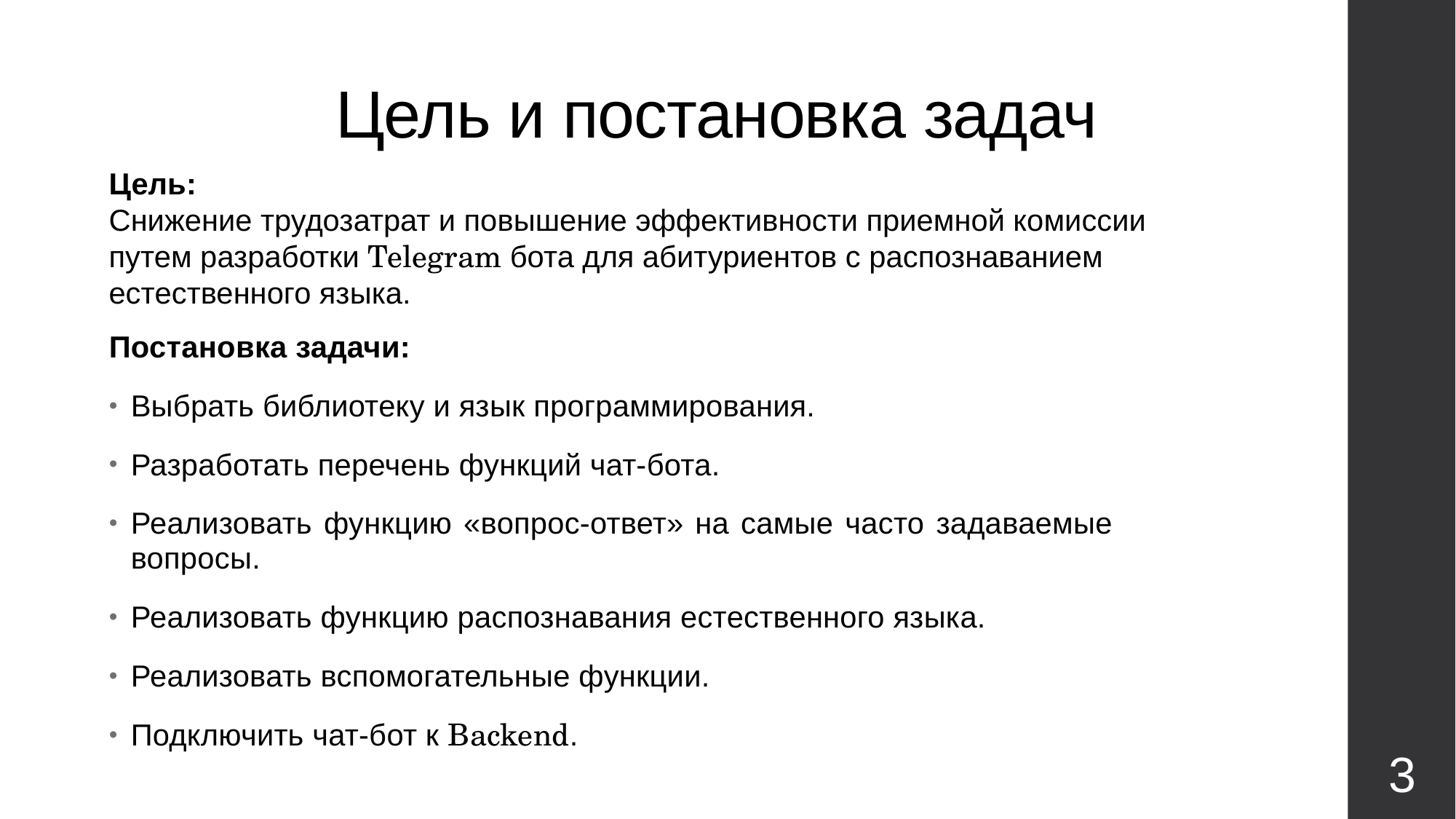

# Цель и постановка задач
Цель:
Снижение трудозатрат и повышение эффективности приемной комиссии путем разработки Telegram бота для абитуриентов с распознаванием естественного языка.
Постановка задачи:
Выбрать библиотеку и язык программирования.
Разработать перечень функций чат-бота.
Реализовать функцию «вопрос-ответ» на самые часто задаваемые вопросы.
Реализовать функцию распознавания естественного языка.
Реализовать вспомогательные функции.
Подключить чат-бот к Backend.

3